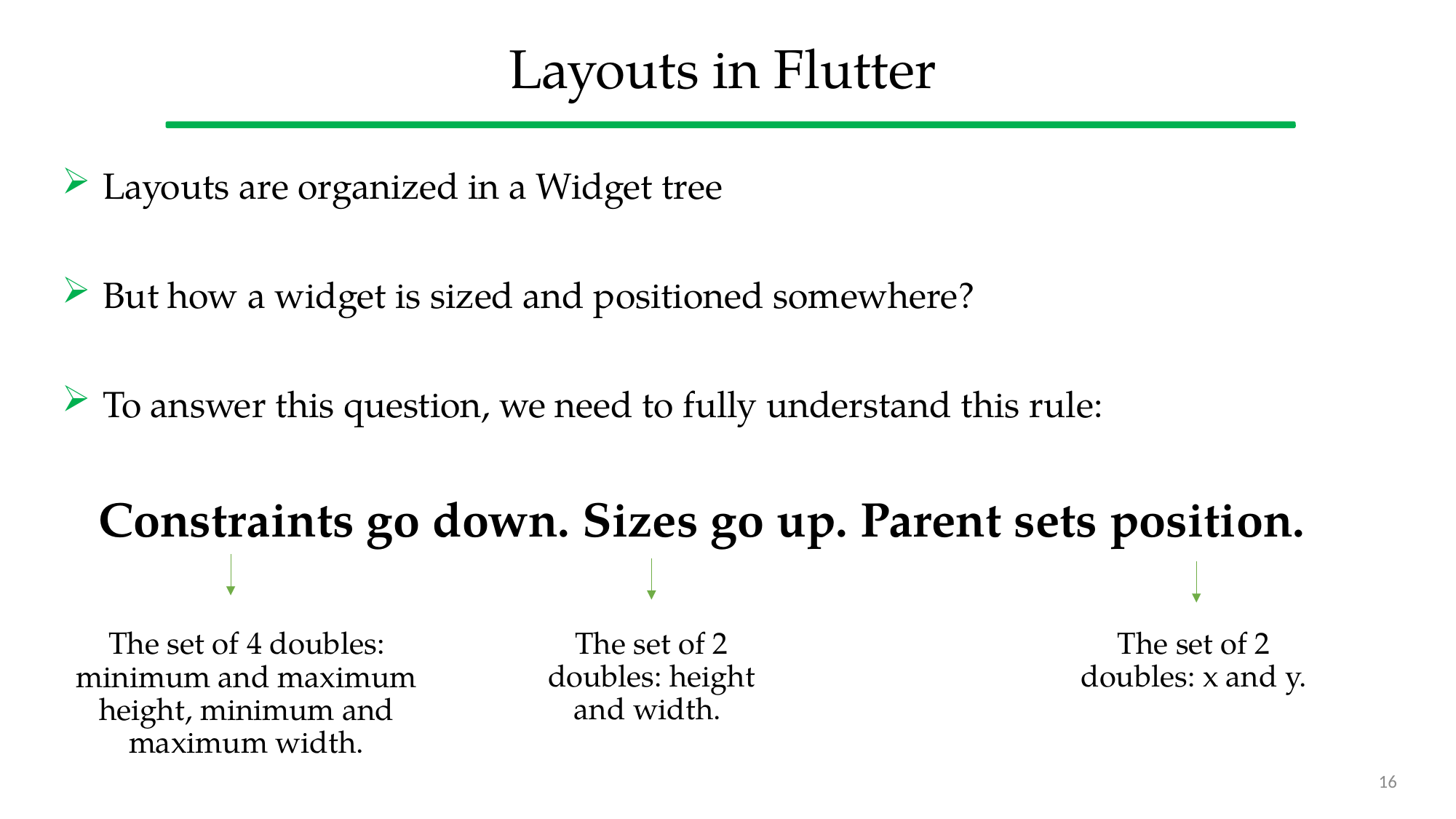

# Layouts in Flutter
Layouts are organized in a Widget tree

But how a widget is sized and positioned somewhere?

To answer this question, we need to fully understand this rule:

Constraints go down. Sizes go up. Parent sets position.

The set of 2 doubles: height and width.
The set of 2 doubles: x and y.
The set of 4 doubles: minimum and maximum height, minimum and maximum width.
16